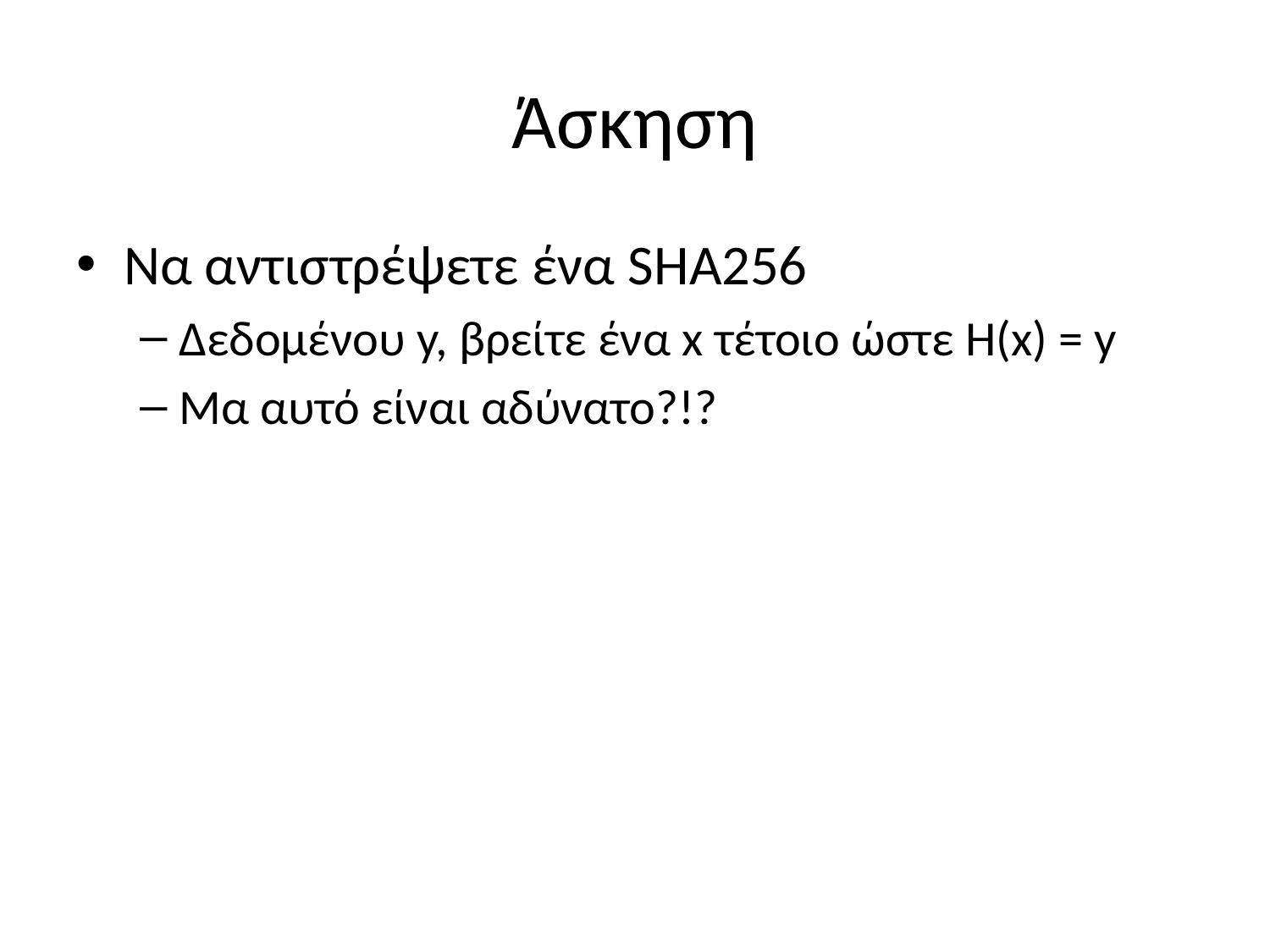

# Άσκηση
Να αντιστρέψετε ένα SHA256
Δεδομένου y, βρείτε ένα x τέτοιο ώστε H(x) = y
Μα αυτό είναι αδύνατο?!?